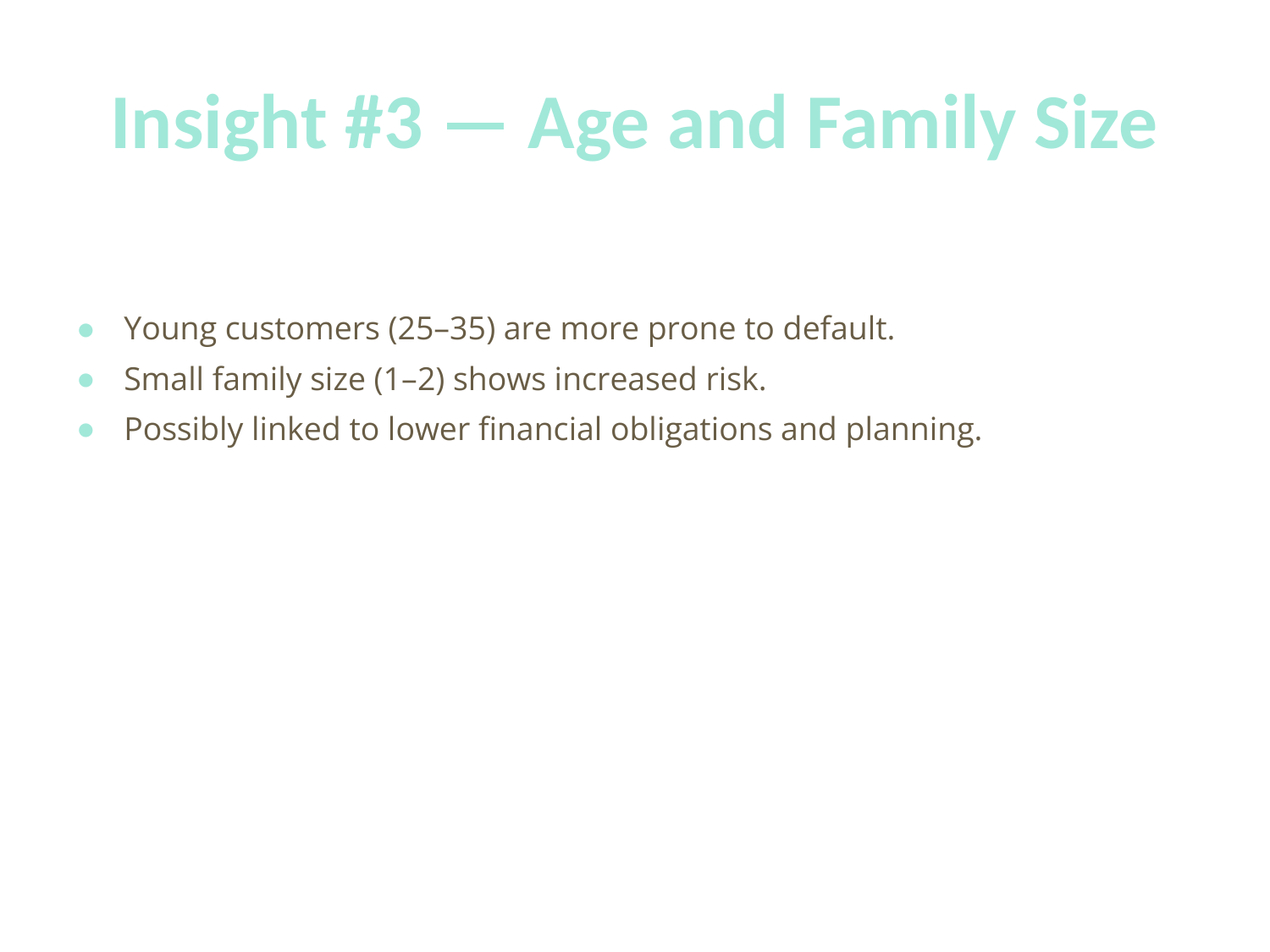

# Insight #3 — Age and Family Size

Young customers (25–35) are more prone to default.
Small family size (1–2) shows increased risk.
Possibly linked to lower financial obligations and planning.